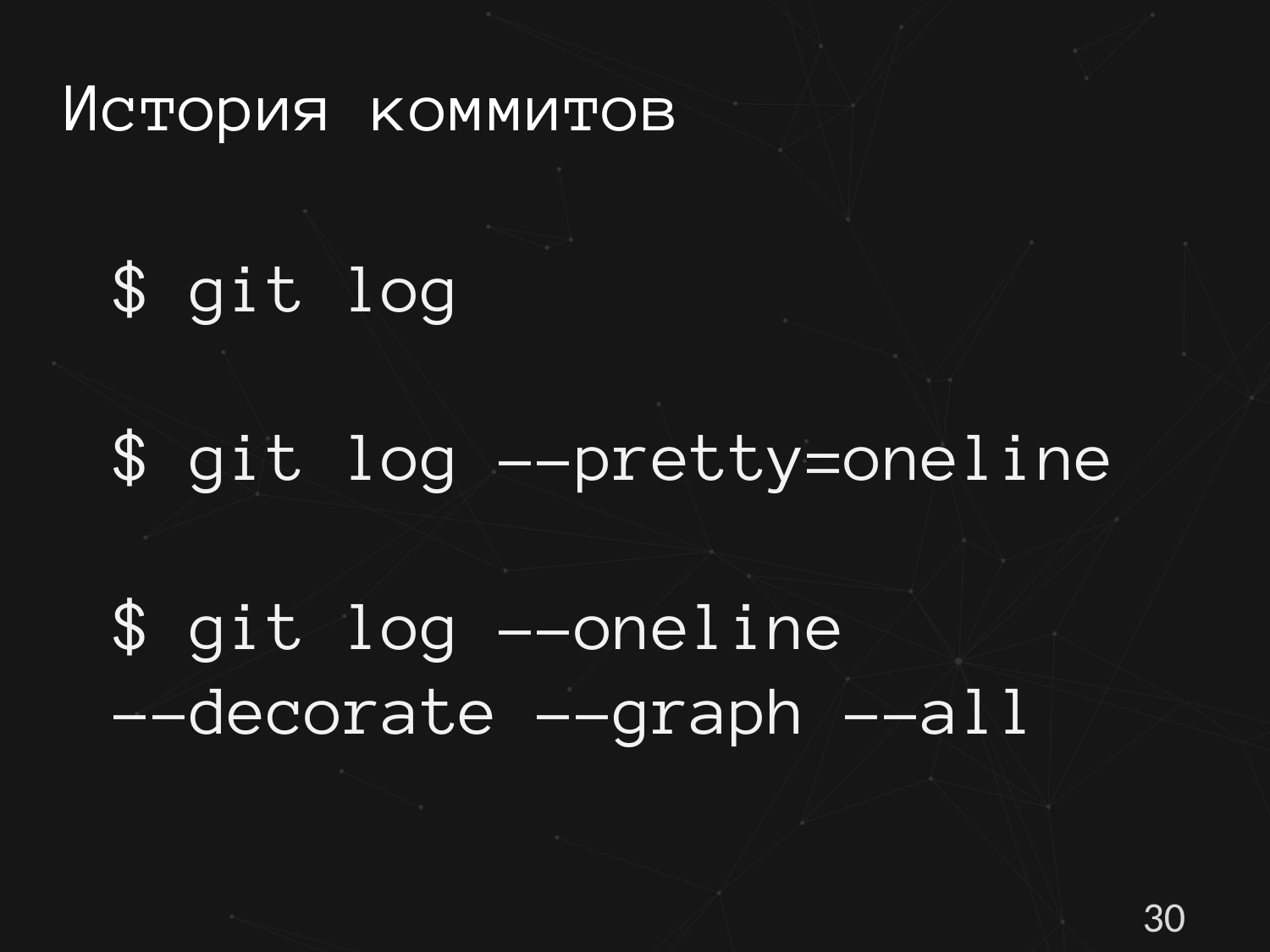

# История коммитов
$ git log

$ git log --pretty=oneline

$ git log --oneline
--decorate --graph --all